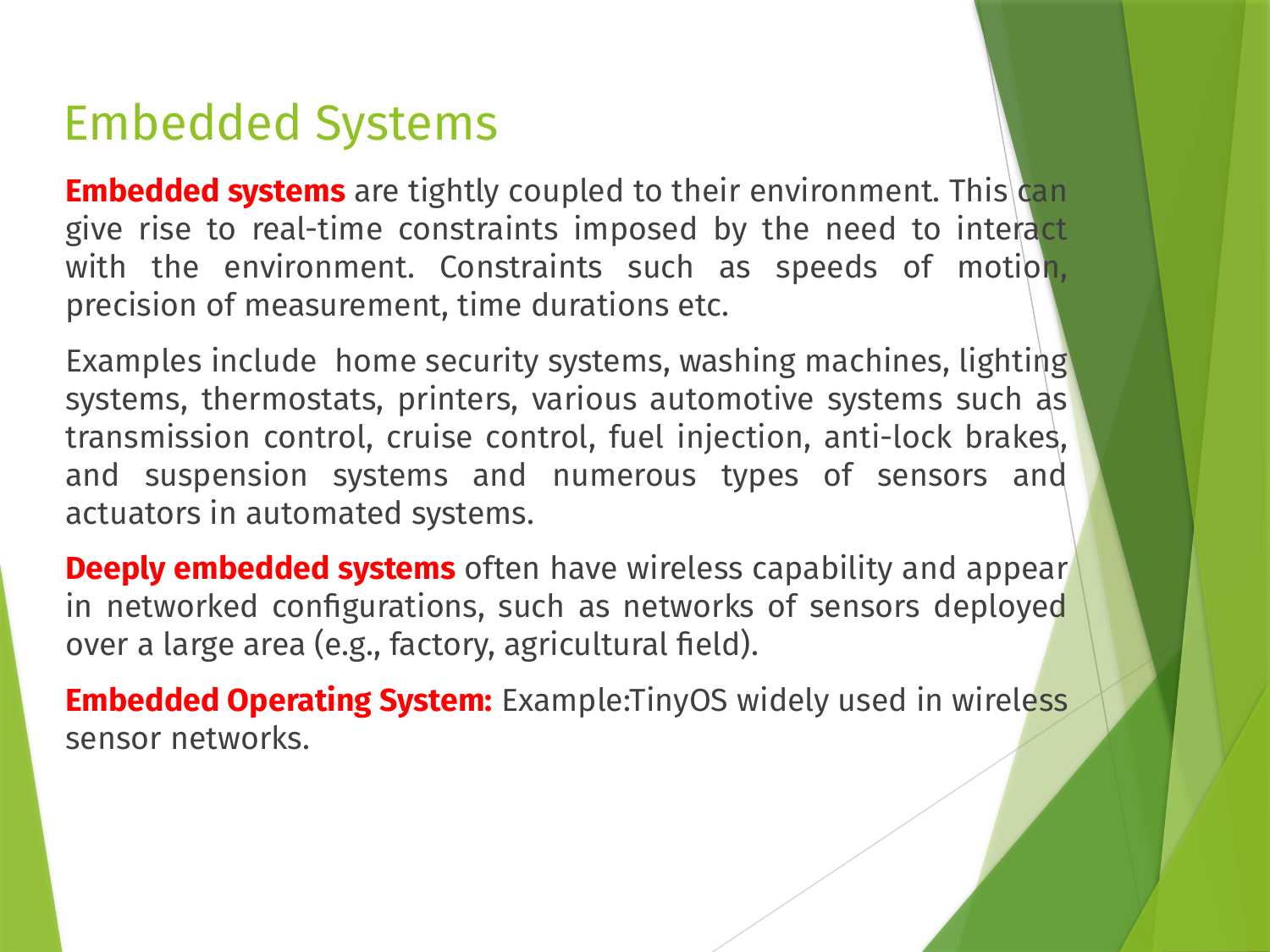

# Embedded Systems
Embedded systems are tightly coupled to their environment. This can give rise to real-time constraints imposed by the need to interact with the environment. Constraints such as speeds of motion, precision of measurement, time durations etc.
Examples include  home security systems, washing machines, lighting systems, thermostats, printers, various automotive systems such as transmission control, cruise control, fuel injection, anti-lock brakes, and suspension systems and numerous types of sensors and actuators in automated systems.
Deeply embedded systems often have wireless capability and appear in networked configurations, such as networks of sensors deployed over a large area (e.g., factory, agricultural field).
Embedded Operating System: Example:TinyOS widely used in wireless sensor networks.